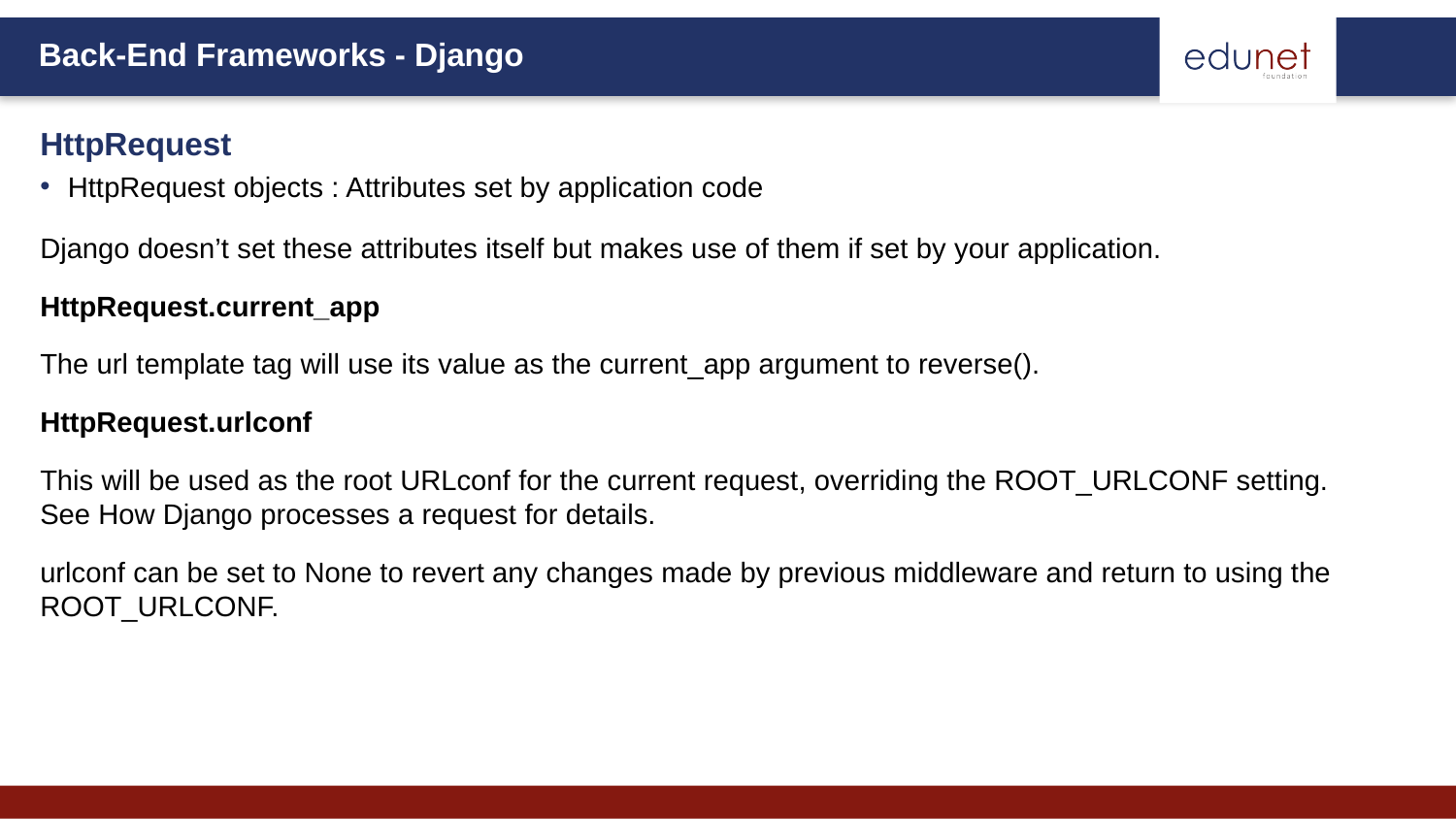

HttpRequest
HttpRequest objects : Attributes set by application code
Django doesn’t set these attributes itself but makes use of them if set by your application.
HttpRequest.current_app
The url template tag will use its value as the current_app argument to reverse().
HttpRequest.urlconf
This will be used as the root URLconf for the current request, overriding the ROOT_URLCONF setting. See How Django processes a request for details.
urlconf can be set to None to revert any changes made by previous middleware and return to using the ROOT_URLCONF.